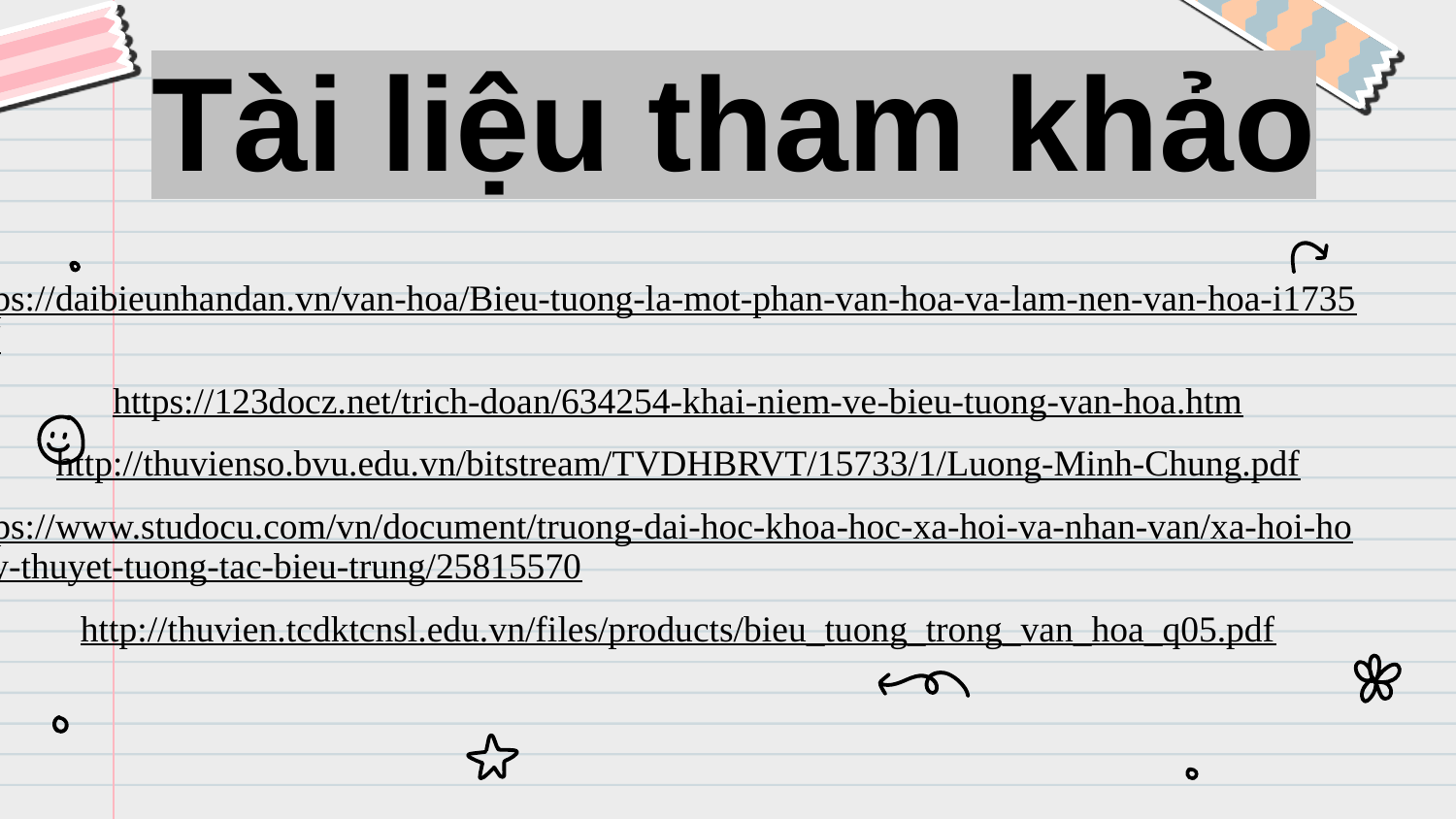

# Tài liệu tham khảo
https://daibieunhandan.vn/van-hoa/Bieu-tuong-la-mot-phan-van-hoa-va-lam-nen-van-hoa-i173513/
https://123docz.net/trich-doan/634254-khai-niem-ve-bieu-tuong-van-hoa.htm
http://thuvienso.bvu.edu.vn/bitstream/TVDHBRVT/15733/1/Luong-Minh-Chung.pdf
https://www.studocu.com/vn/document/truong-dai-hoc-khoa-hoc-xa-hoi-va-nhan-van/xa-hoi-hoc/ly-thuyet-tuong-tac-bieu-trung/25815570
http://thuvien.tcdktcnsl.edu.vn/files/products/bieu_tuong_trong_van_hoa_q05.pdf